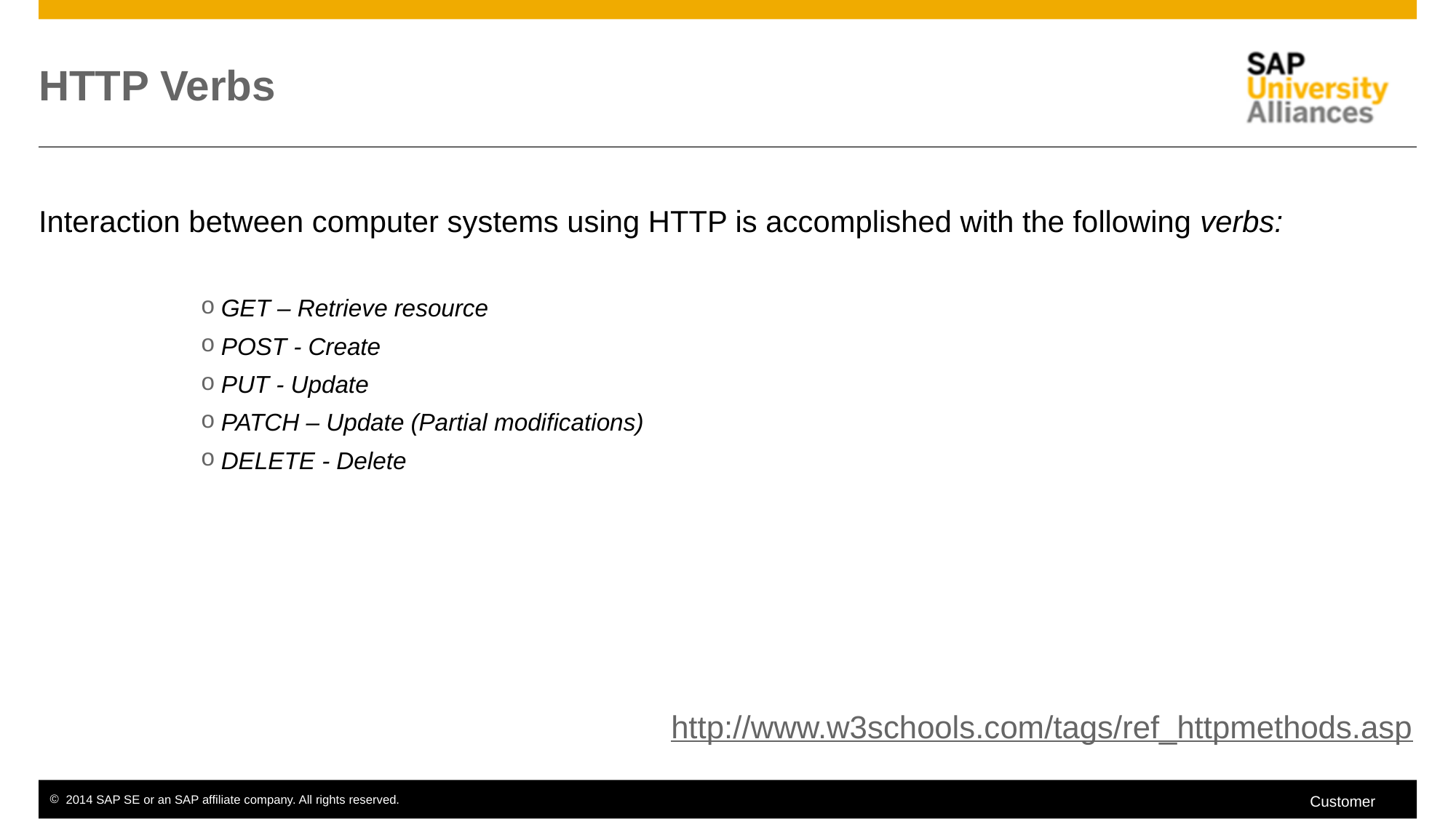

# HTTP Verbs
Interaction between computer systems using HTTP is accomplished with the following verbs:

GET – Retrieve resource
POST - Create
PUT - Update
PATCH – Update (Partial modifications)
DELETE - Delete
http://www.w3schools.com/tags/ref_httpmethods.asp